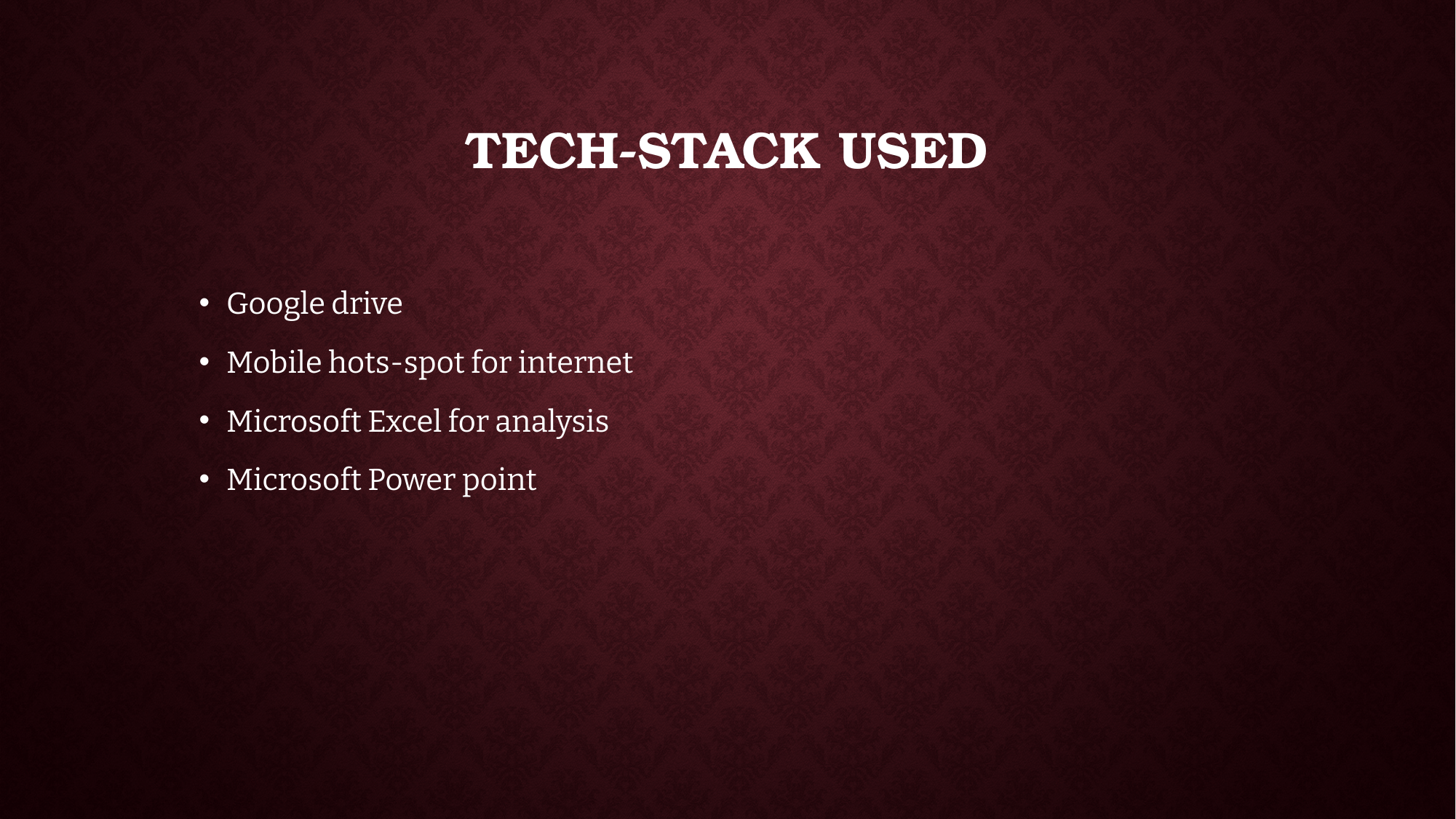

# Tech-stack used
Google drive
Mobile hots-spot for internet
Microsoft Excel for analysis
Microsoft Power point